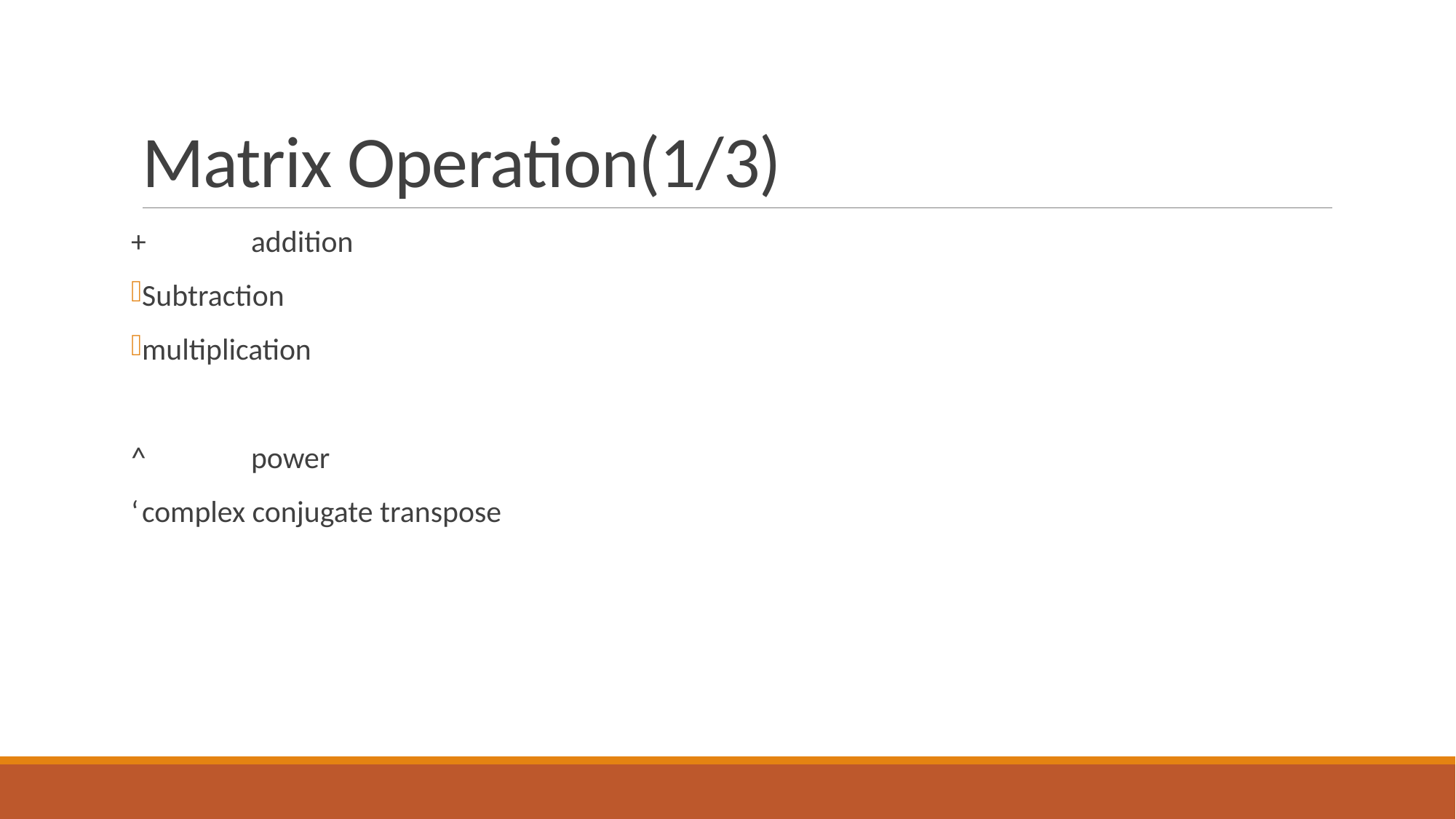

# Matrix Operation(1/3)
+	addition
Subtraction
multiplication

^	power
‘	complex conjugate transpose